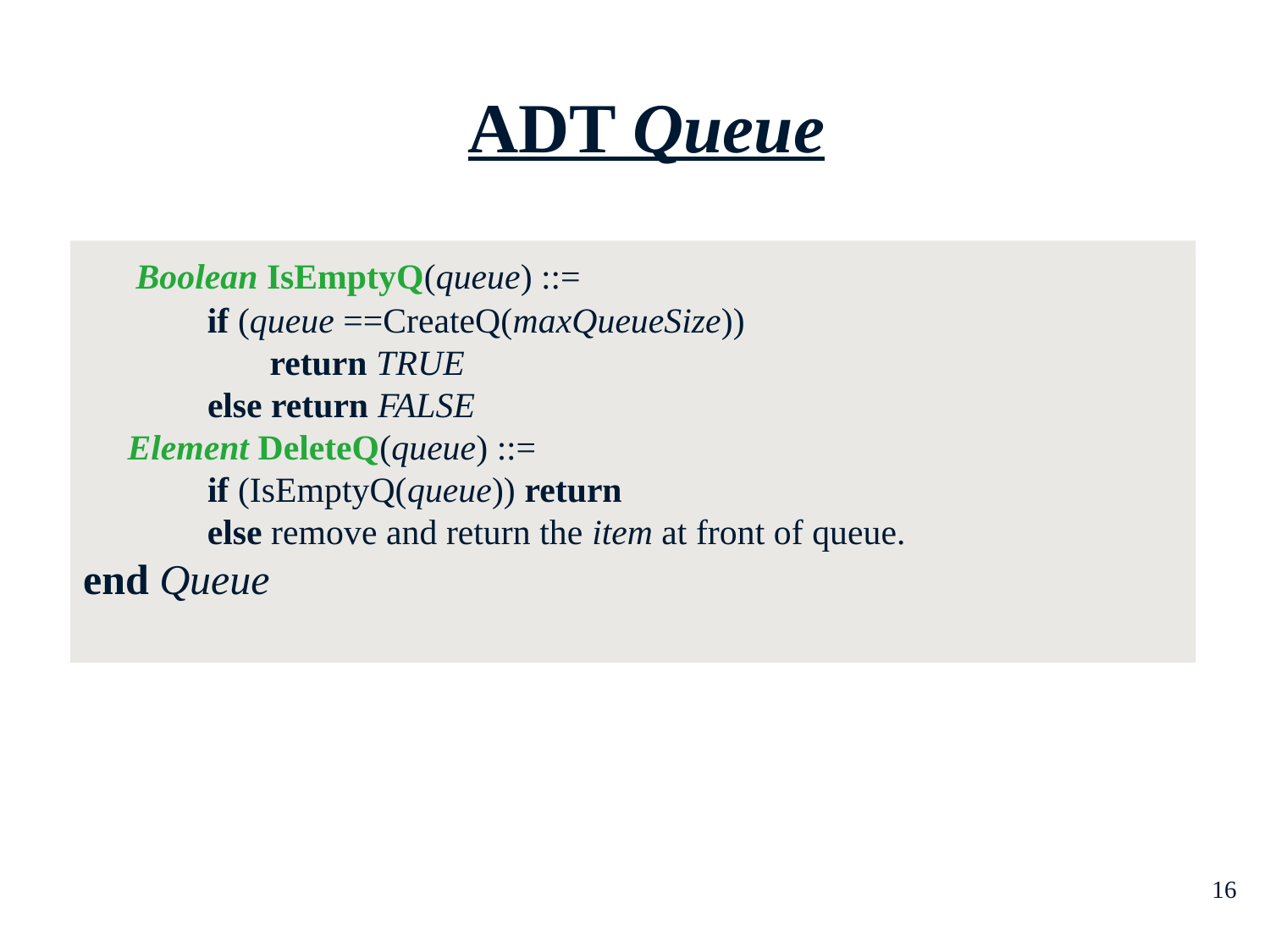

ADT Queue
# Boolean IsEmptyQ(queue) ::= if (queue ==CreateQ(maxQueueSize)) return TRUE else return FALSE Element DeleteQ(queue) ::= if (IsEmptyQ(queue)) return else remove and return the item at front of queue. end Queue
16